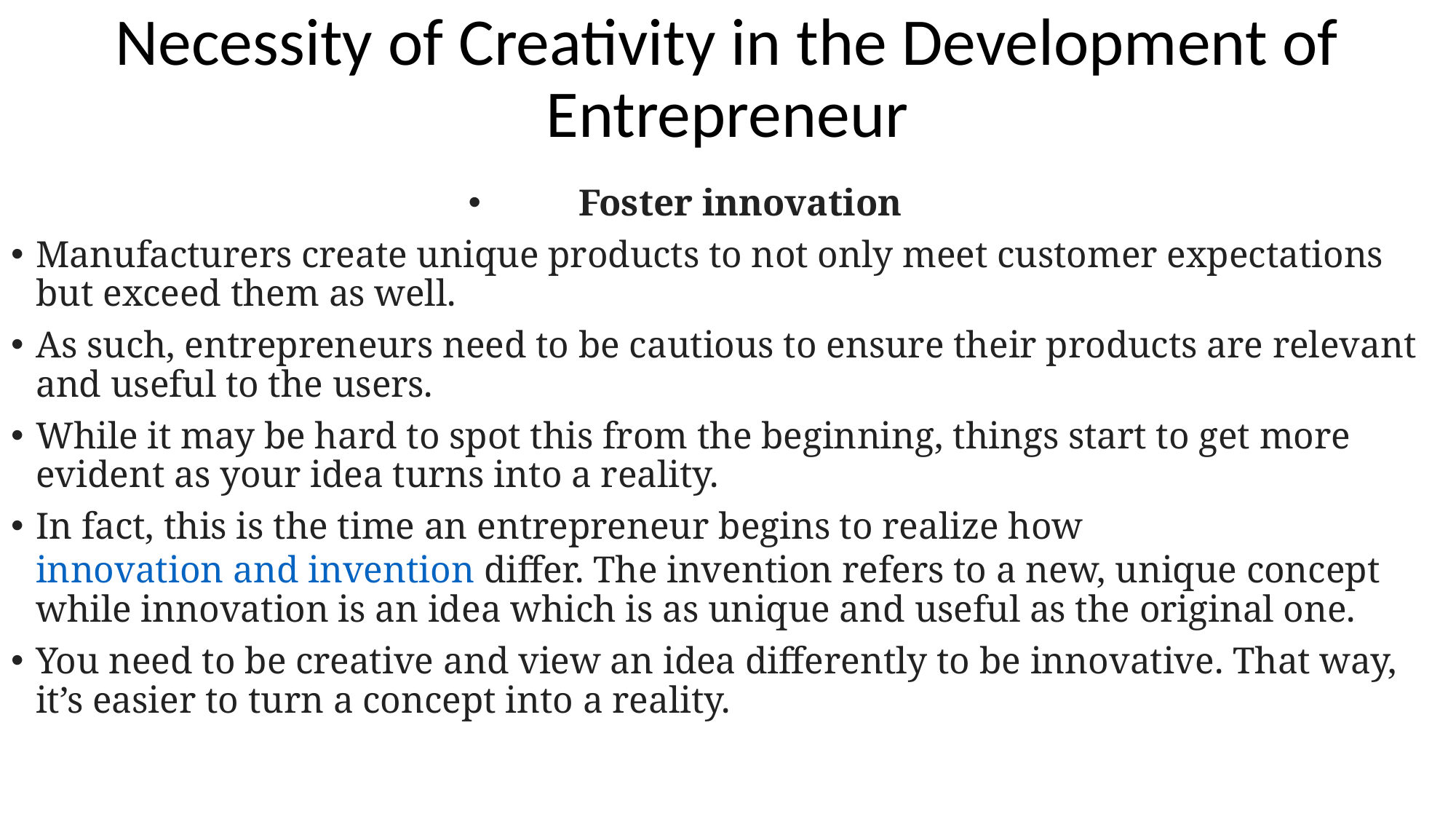

# Necessity of Creativity in the Development of Entrepreneur
Foster innovation
Manufacturers create unique products to not only meet customer expectations but exceed them as well.
As such, entrepreneurs need to be cautious to ensure their products are relevant and useful to the users.
While it may be hard to spot this from the beginning, things start to get more evident as your idea turns into a reality.
In fact, this is the time an entrepreneur begins to realize how innovation and invention differ. The invention refers to a new, unique concept while innovation is an idea which is as unique and useful as the original one.
You need to be creative and view an idea differently to be innovative. That way, it’s easier to turn a concept into a reality.